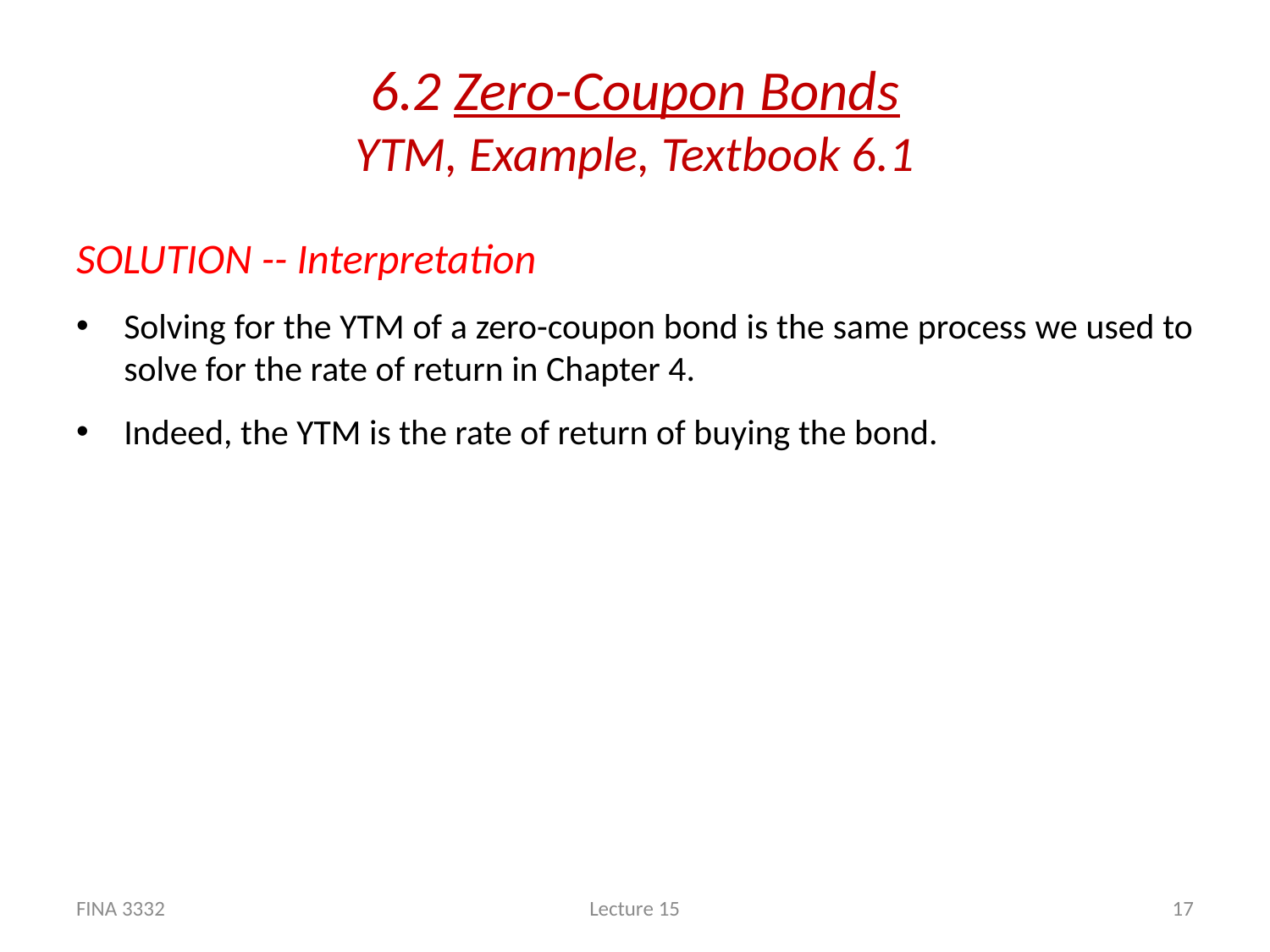

# 6.2 Zero-Coupon Bonds YTM, Example, Textbook 6.1
SOLUTION -- Interpretation
Solving for the YTM of a zero-coupon bond is the same process we used to solve for the rate of return in Chapter 4.
Indeed, the YTM is the rate of return of buying the bond.
FINA 3332
Lecture 15
17